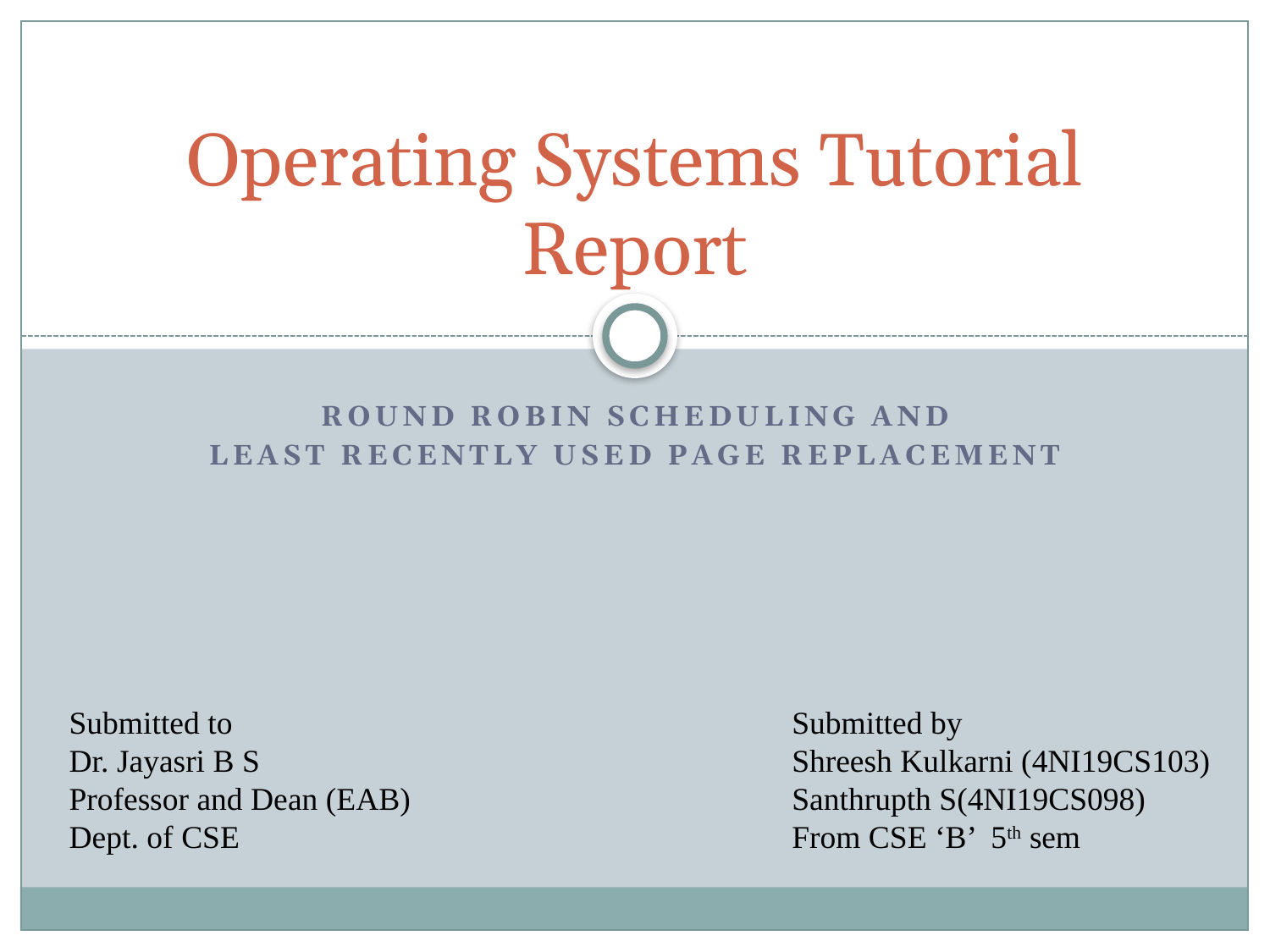

# Operating Systems Tutorial Report
Round Robin Scheduling and
Least recently used Page replacement

Submitted to
Dr. Jayasri B S
Professor and Dean (EAB)
Dept. of CSE
Submitted by
Shreesh Kulkarni (4NI19CS103)
Santhrupth S(4NI19CS098)
From CSE ‘B’  5th sem